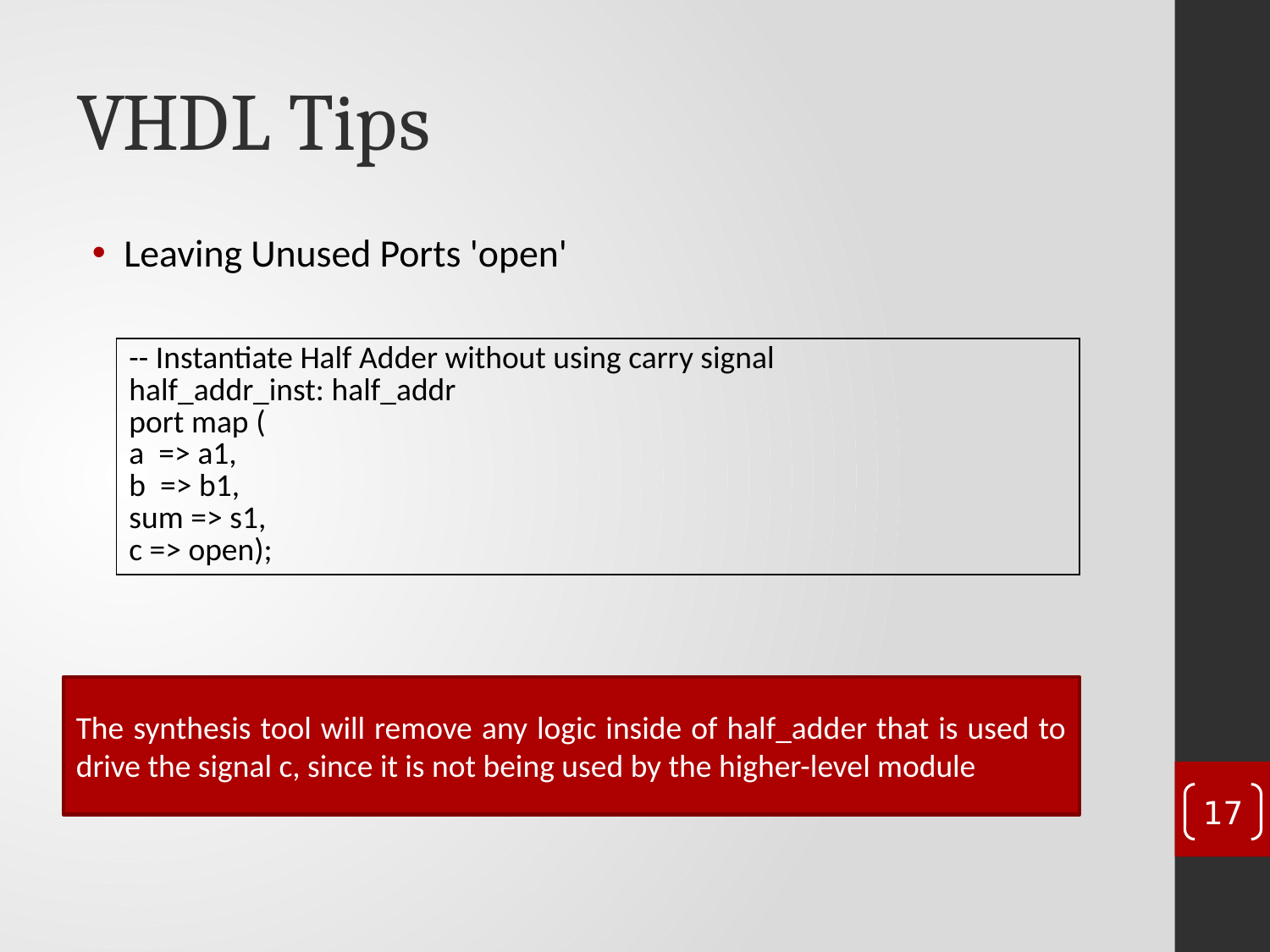

# VHDL Tips
Leaving Unused Ports 'open'

| -- Instantiate Half Adder without using carry signal half\_addr\_inst: half\_addr  port map ( a  => a1, b  => b1, sum => s1, c => open); |
| --- |
The synthesis tool will remove any logic inside of half_adder that is used to drive the signal c, since it is not being used by the higher-level module
17